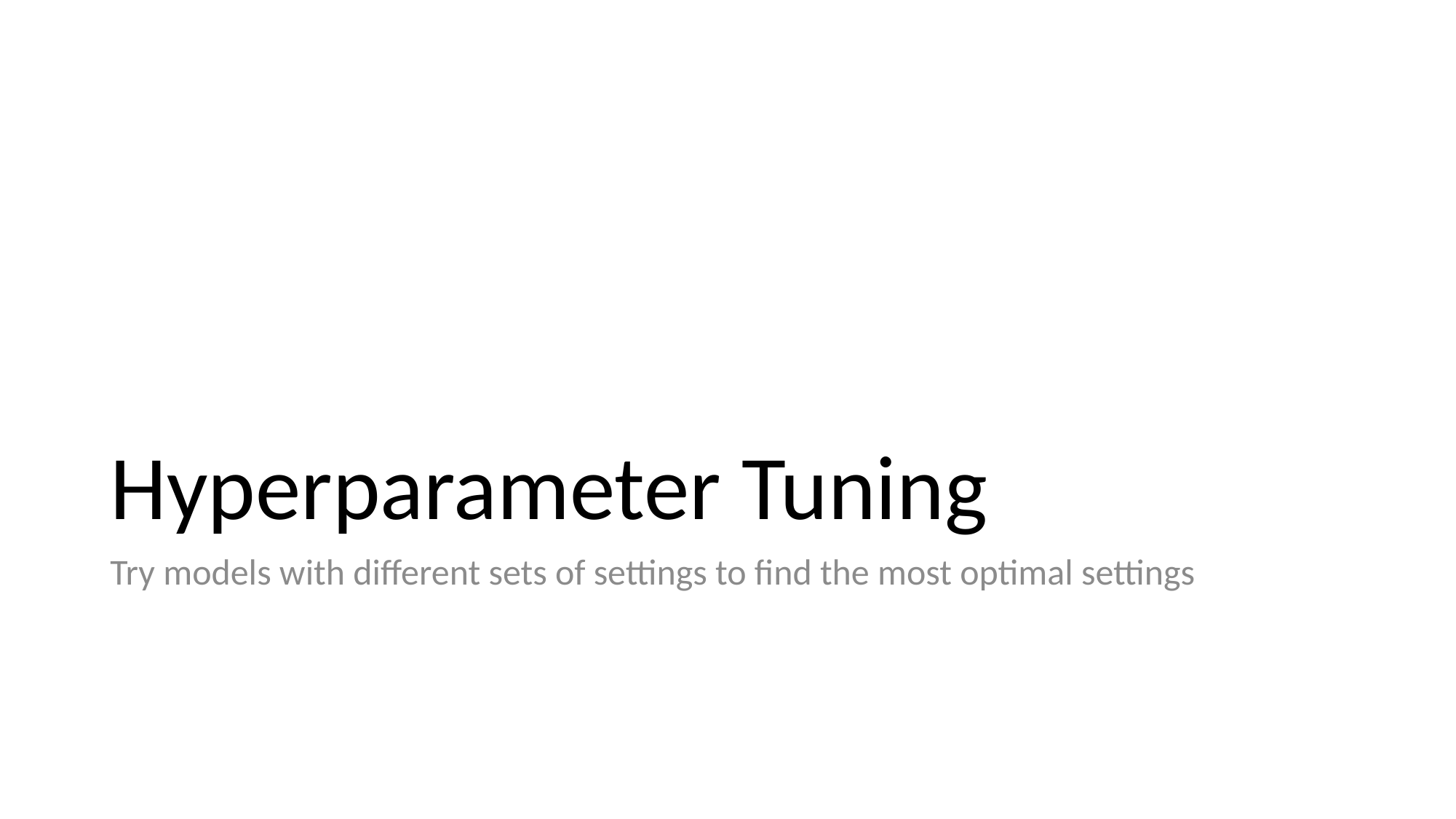

# Hyperparameter Tuning
Try models with different sets of settings to find the most optimal settings